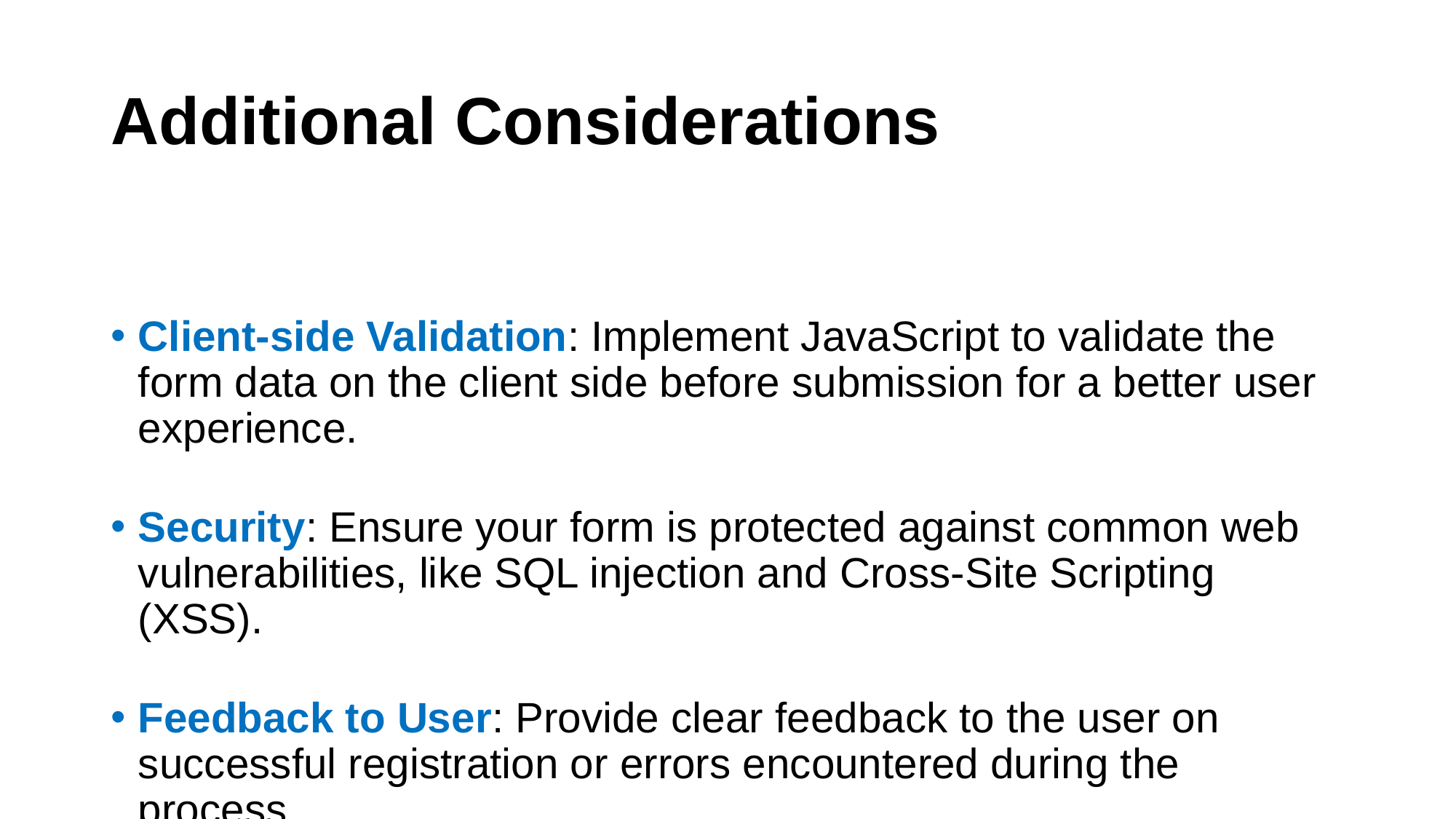

# Additional Considerations
Client-side Validation: Implement JavaScript to validate the form data on the client side before submission for a better user experience.

Security: Ensure your form is protected against common web vulnerabilities, like SQL injection and Cross-Site Scripting (XSS).

Feedback to User: Provide clear feedback to the user on successful registration or errors encountered during the process.